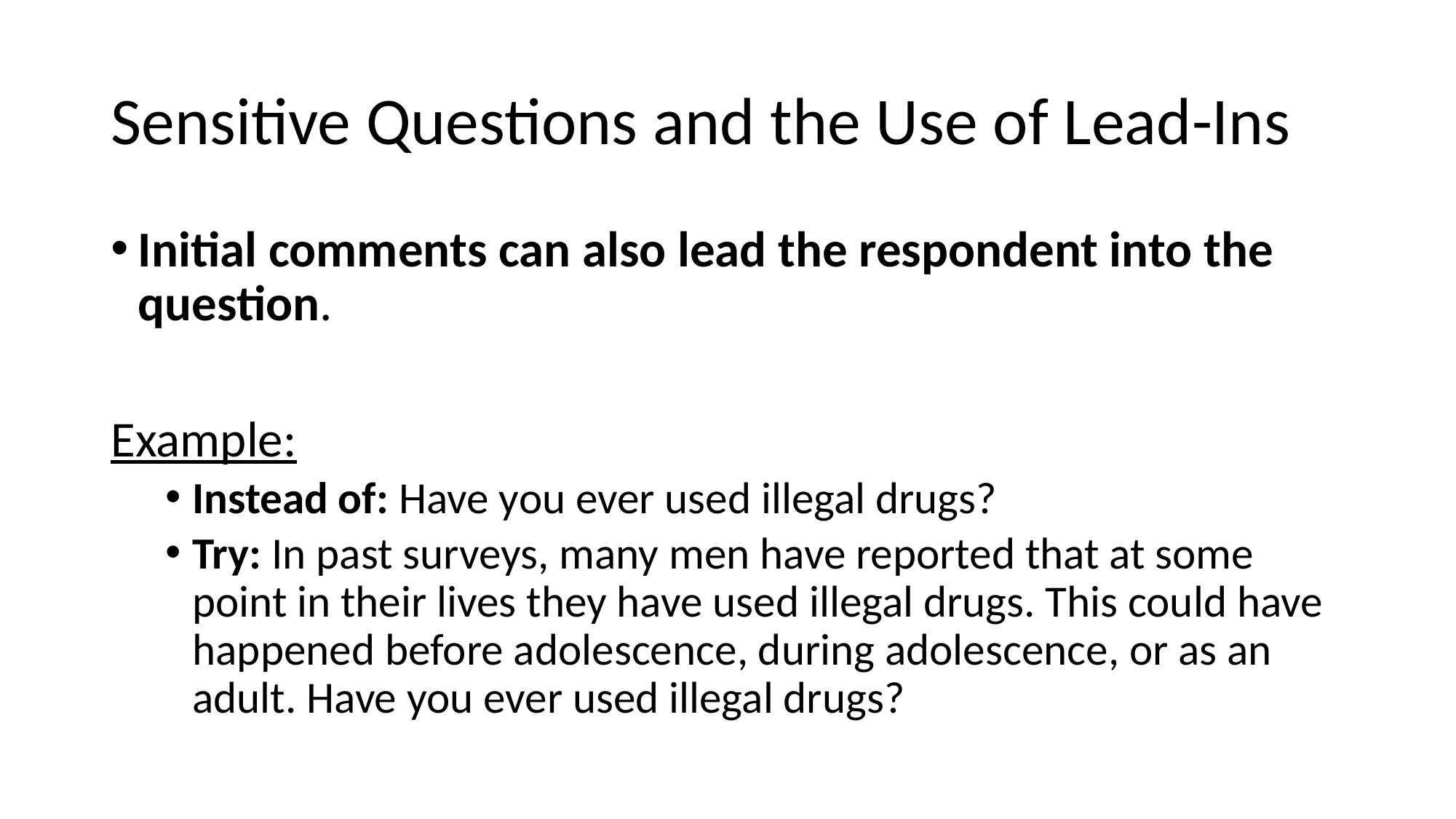

# Sensitive Questions and the Use of Lead-Ins
Initial comments can also lead the respondent into the question.

Example:
Instead of: Have you ever used illegal drugs?
Try: In past surveys, many men have reported that at some point in their lives they have used illegal drugs. This could have happened before adolescence, during adolescence, or as an adult. Have you ever used illegal drugs?